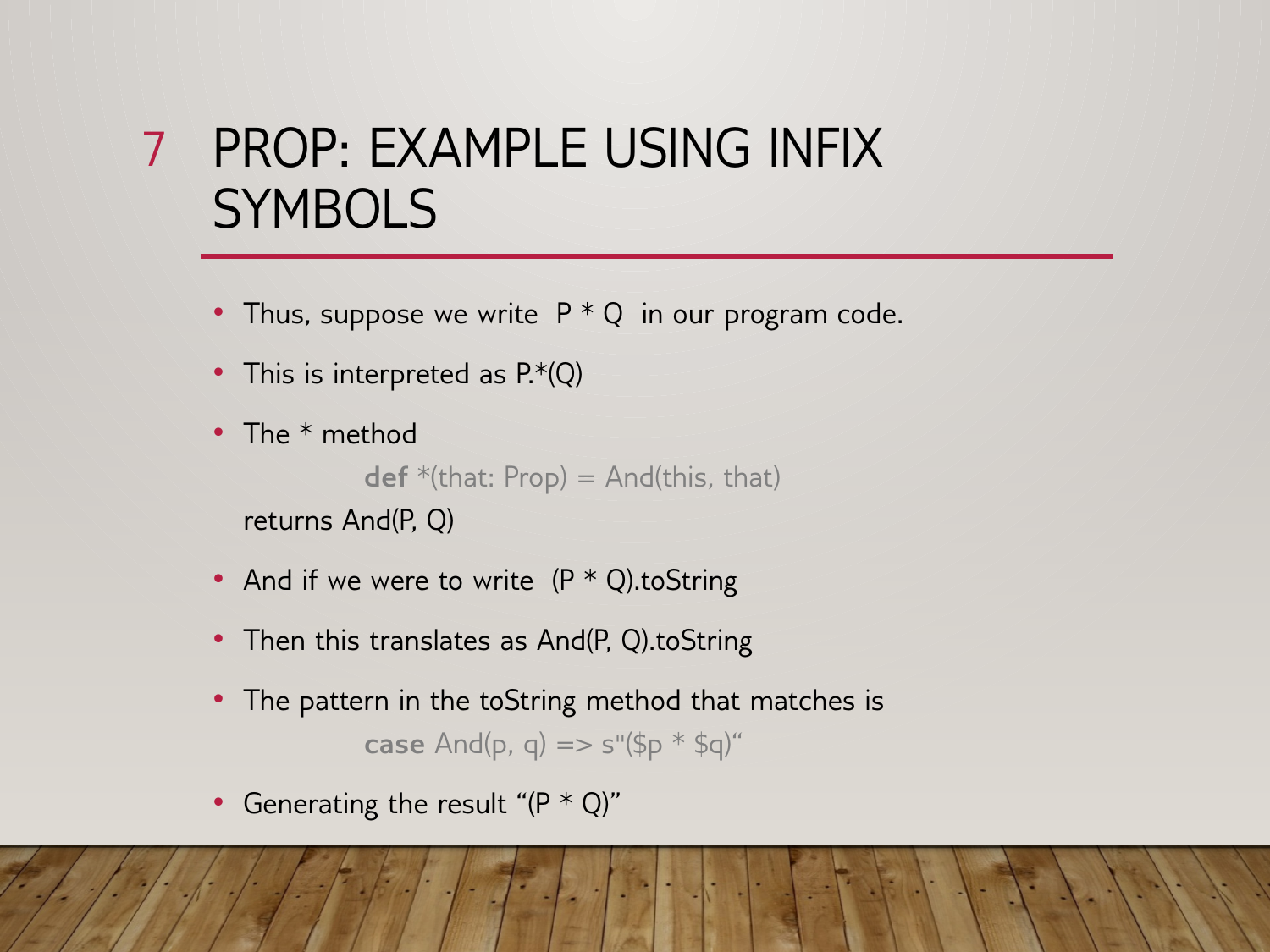

7
# Prop: example using infix symbols
Thus, suppose we write  P * Q  in our program code.
This is interpreted as P.*(Q)
The * method
	def *(that: Prop) = And(this, that)
returns And(P, Q)
And if we were to write  (P * Q).toString
Then this translates as And(P, Q).toString
The pattern in the toString method that matches is
	case And(p, q) => s"($p * $q)“
Generating the result “(P * Q)”